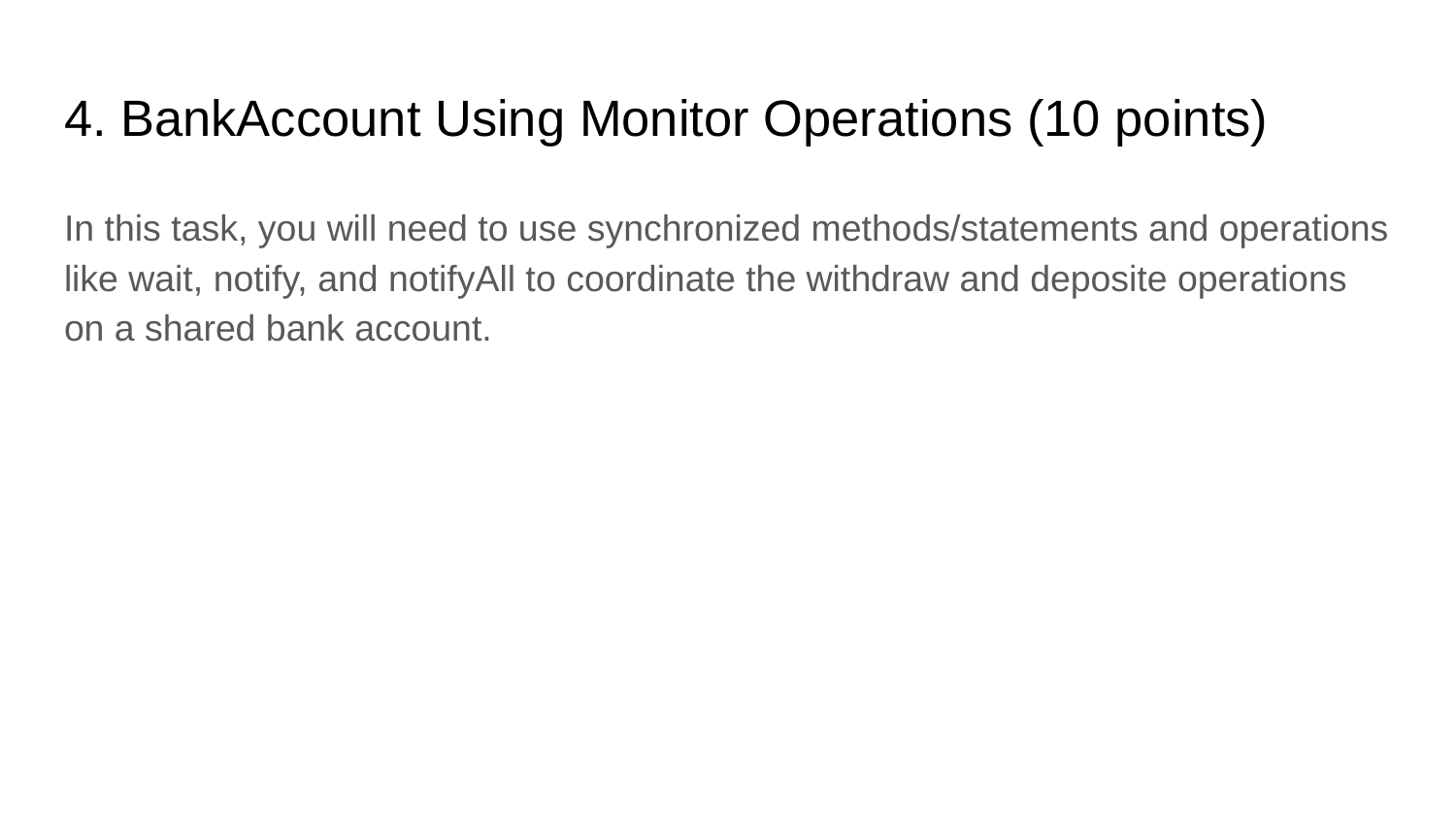

# 4. BankAccount Using Monitor Operations (10 points)
In this task, you will need to use synchronized methods/statements and operations like wait, notify, and notifyAll to coordinate the withdraw and deposite operations on a shared bank account.